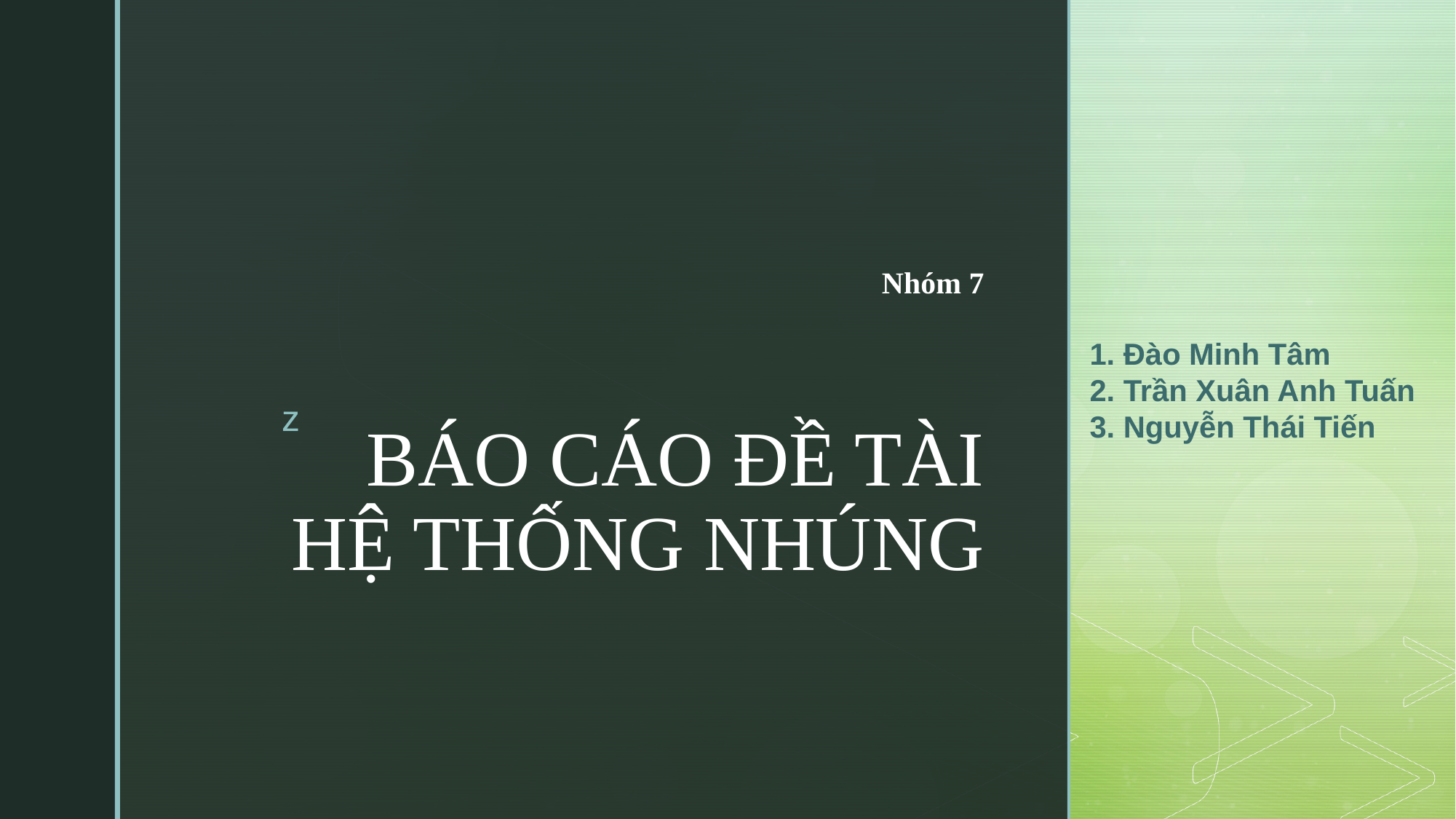

Nhóm 7
# BÁO CÁO ĐỀ TÀI HỆ THỐNG NHÚNG
1. Đào Minh Tâm
2. Trần Xuân Anh Tuấn
3. Nguyễn Thái Tiến